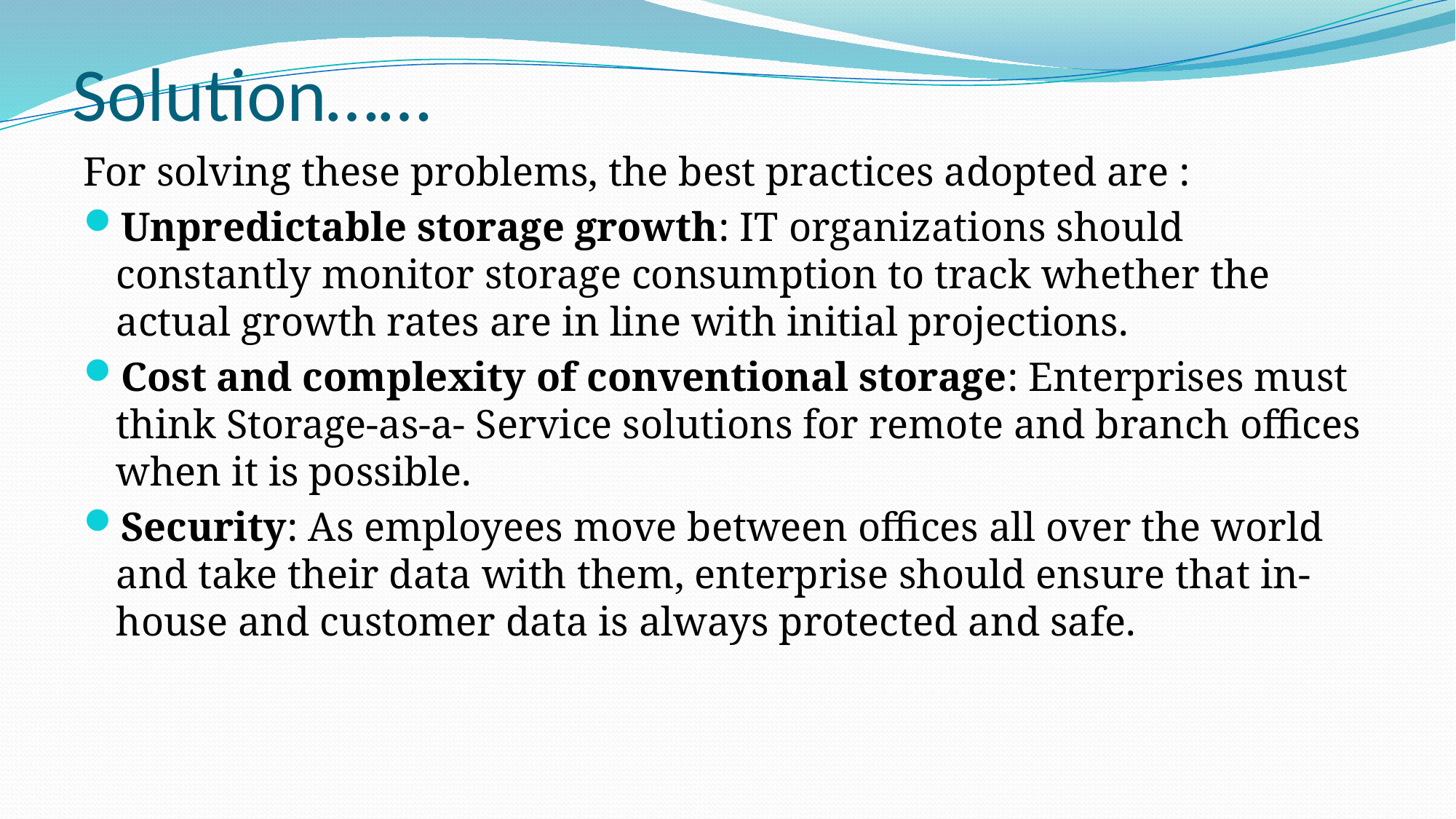

# Solution……
For solving these problems, the best practices adopted are :
Unpredictable storage growth: IT organizations should constantly monitor storage consumption to track whether the actual growth rates are in line with initial projections.
Cost and complexity of conventional storage: Enterprises must think Storage-as-a- Service solutions for remote and branch offices when it is possible.
Security: As employees move between offices all over the world and take their data with them, enterprise should ensure that in-house and customer data is always protected and safe.